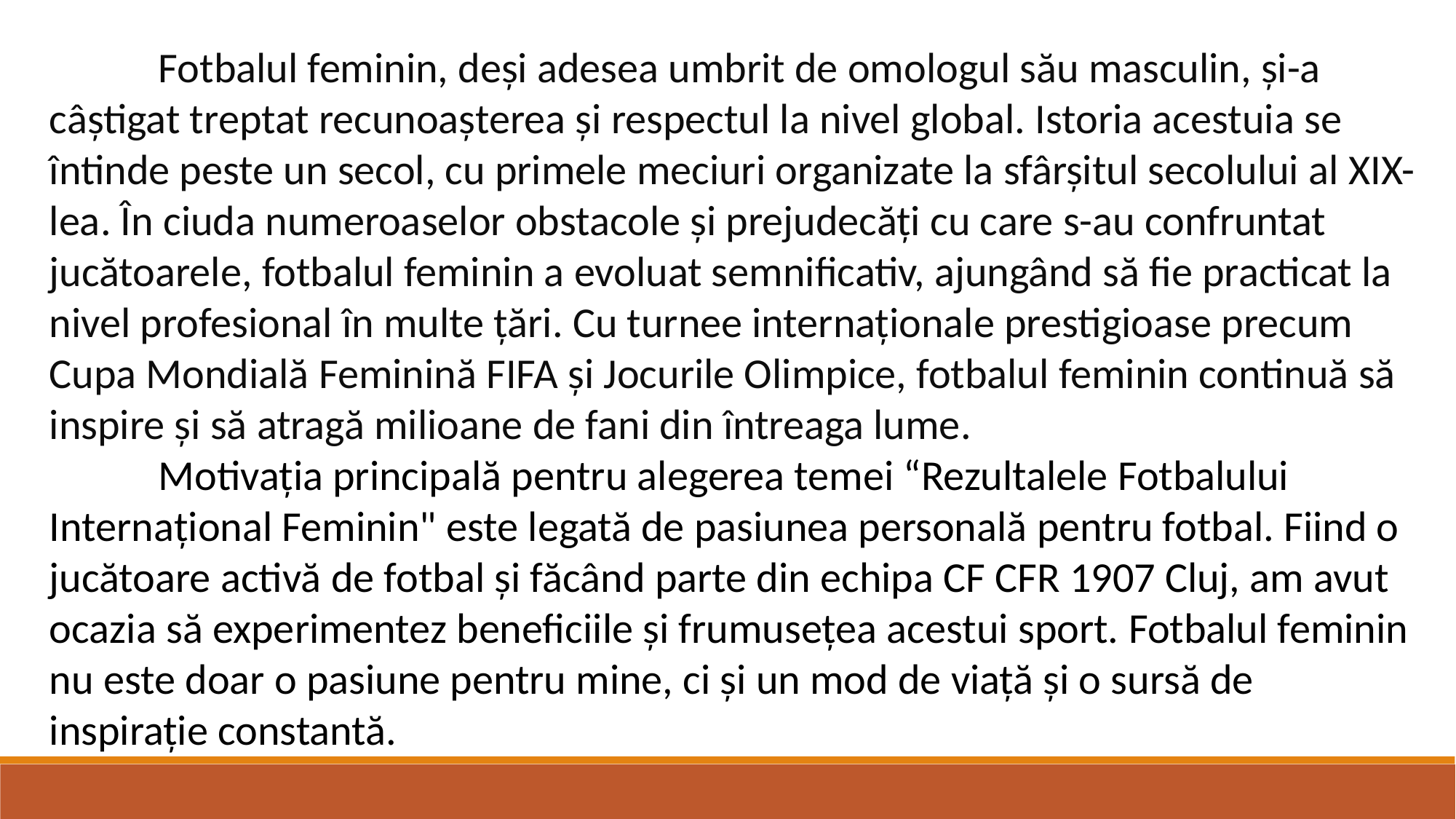

Fotbalul feminin, deși adesea umbrit de omologul său masculin, și-a câștigat treptat recunoașterea și respectul la nivel global. Istoria acestuia se întinde peste un secol, cu primele meciuri organizate la sfârșitul secolului al XIX-lea. În ciuda numeroaselor obstacole și prejudecăți cu care s-au confruntat jucătoarele, fotbalul feminin a evoluat semnificativ, ajungând să fie practicat la nivel profesional în multe țări. Cu turnee internaționale prestigioase precum Cupa Mondială Feminină FIFA și Jocurile Olimpice, fotbalul feminin continuă să inspire și să atragă milioane de fani din întreaga lume.
	Motivația principală pentru alegerea temei “Rezultalele Fotbalului Internațional Feminin" este legată de pasiunea personală pentru fotbal. Fiind o jucătoare activă de fotbal și făcând parte din echipa CF CFR 1907 Cluj, am avut ocazia să experimentez beneficiile și frumusețea acestui sport. Fotbalul feminin nu este doar o pasiune pentru mine, ci și un mod de viață și o sursă de inspirație constantă.